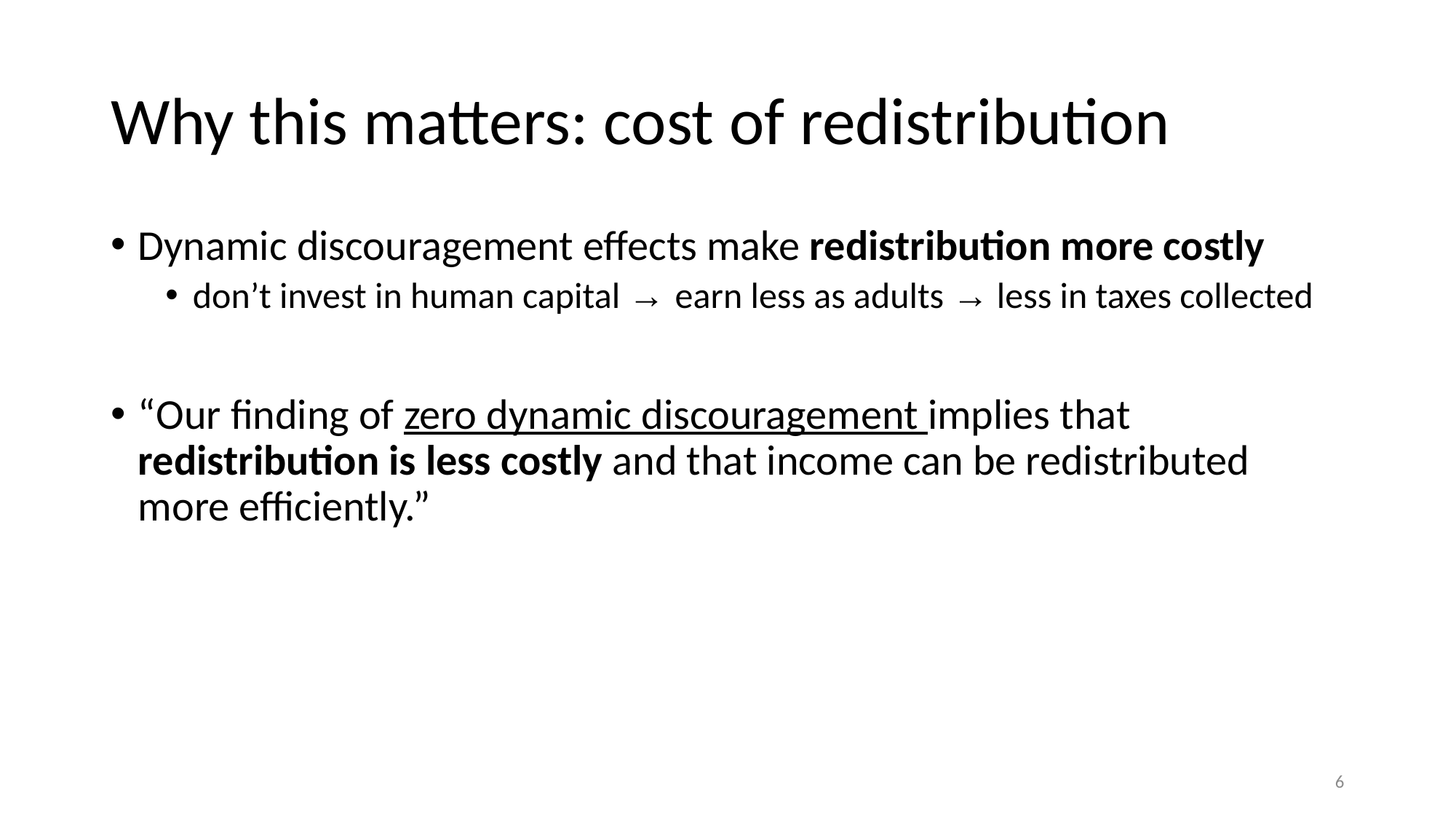

# Why this matters: cost of redistribution
Dynamic discouragement effects make redistribution more costly
don’t invest in human capital → earn less as adults → less in taxes collected

“Our finding of zero dynamic discouragement implies that redistribution is less costly and that income can be redistributed more efficiently.”

6